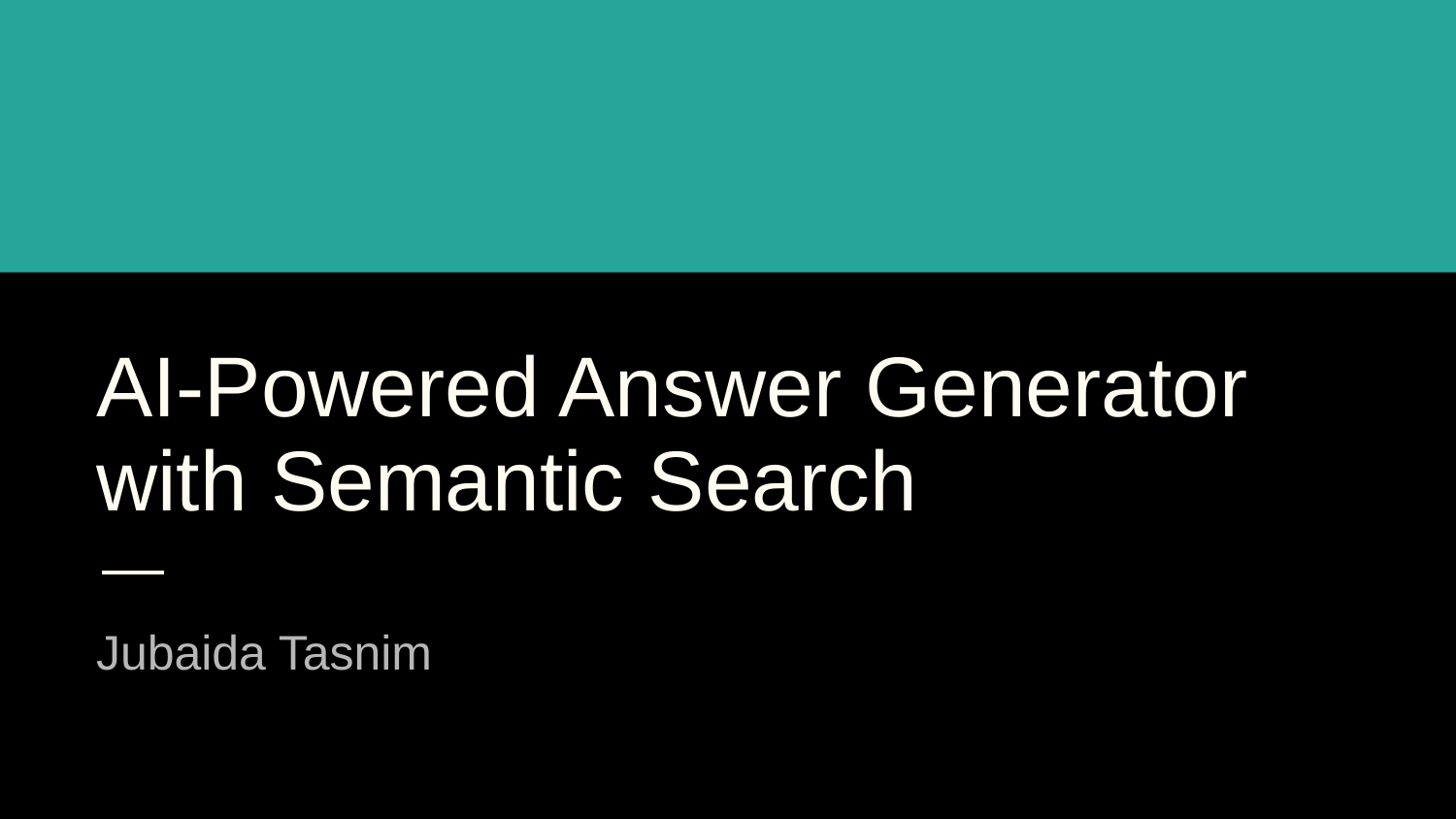

# AI-Powered Answer Generator with Semantic Search
Jubaida Tasnim